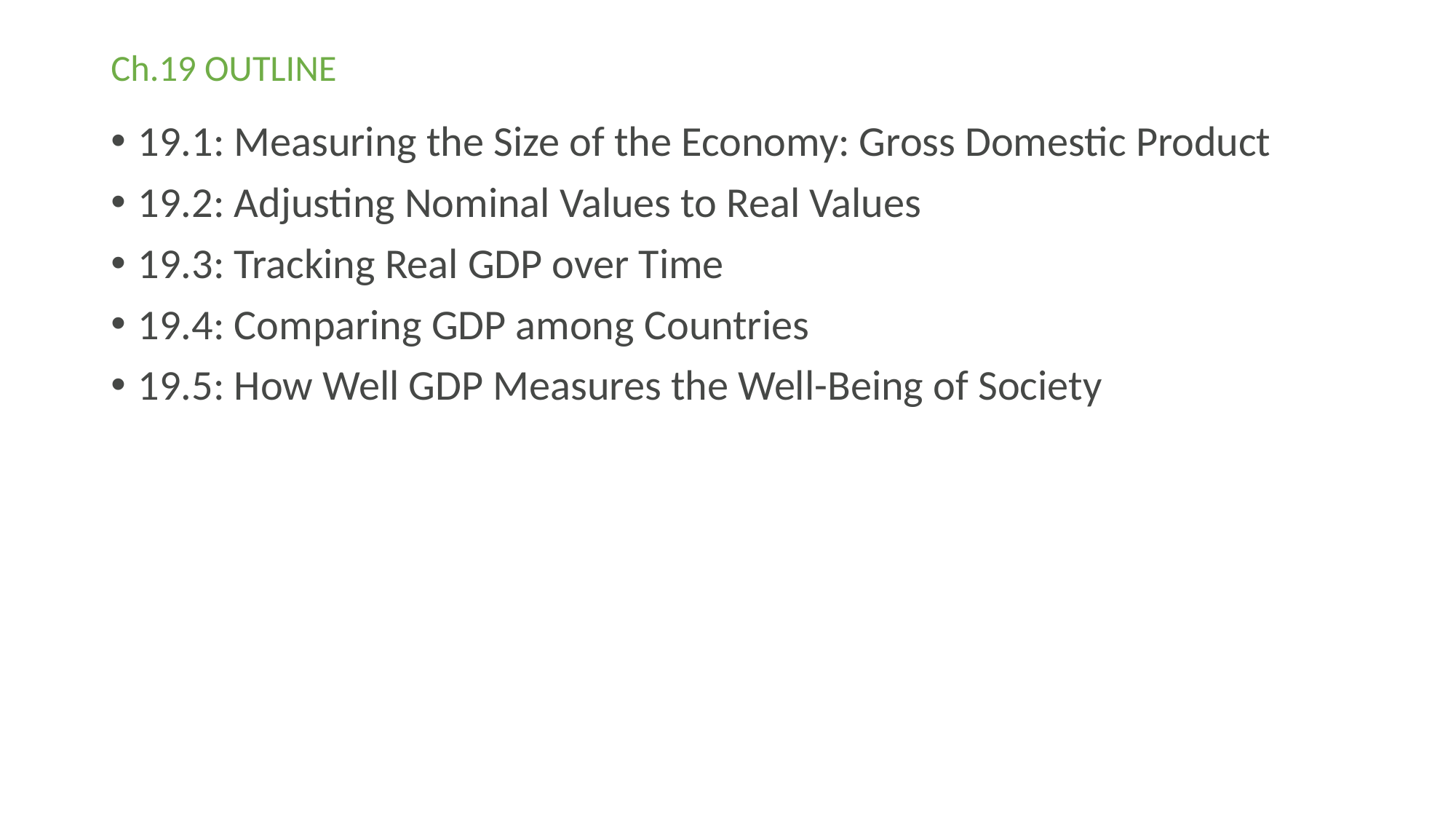

# Ch.19 OUTLINE
19.1: Measuring the Size of the Economy: Gross Domestic Product
19.2: Adjusting Nominal Values to Real Values
19.3: Tracking Real GDP over Time
19.4: Comparing GDP among Countries
19.5: How Well GDP Measures the Well-Being of Society